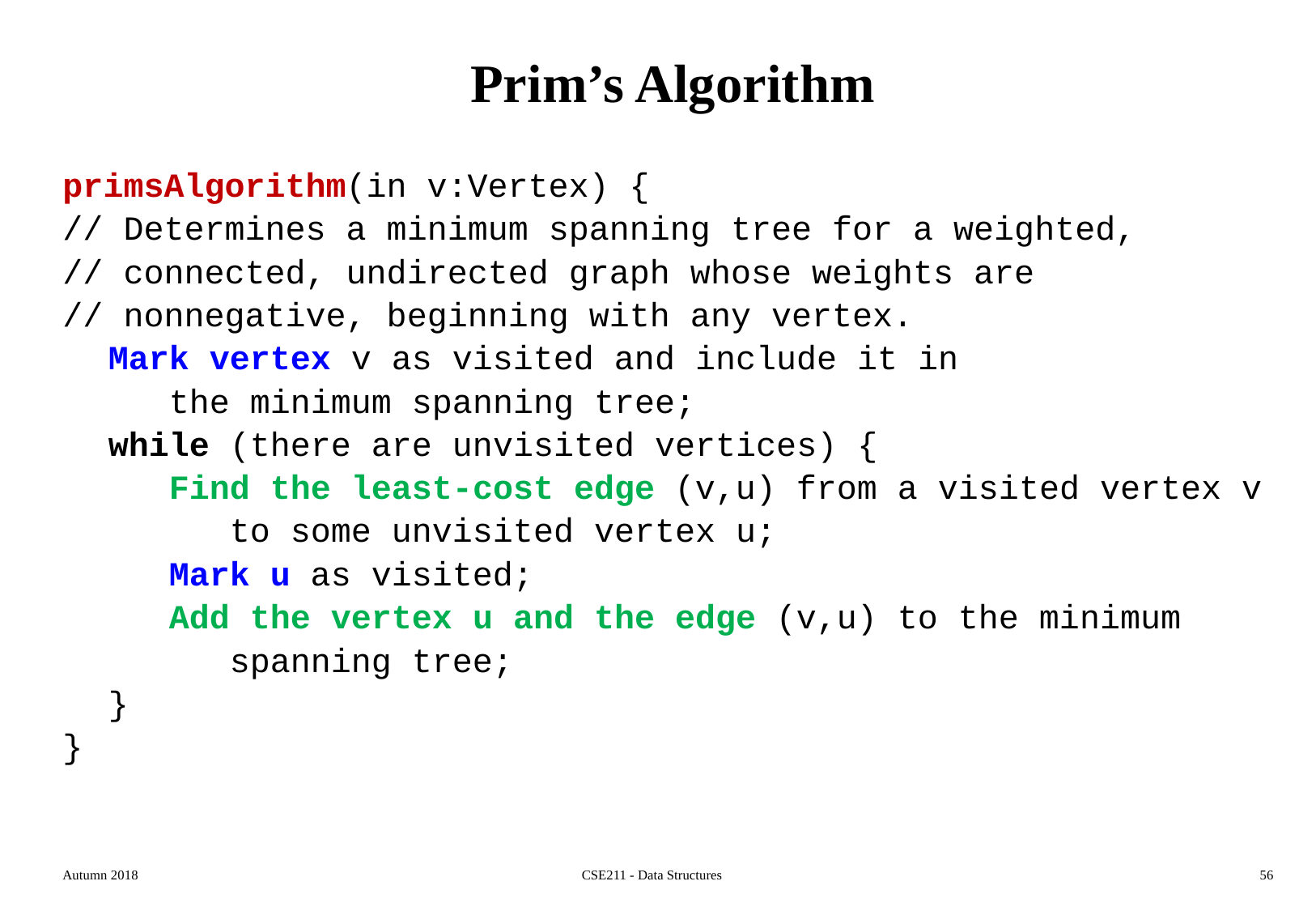

# Prim’s Algorithm
primsAlgorithm(in v:Vertex) {
// Determines a minimum spanning tree for a weighted,
// connected, undirected graph whose weights are
// nonnegative, beginning with any vertex.
	Mark vertex v as visited and include it in
	   the minimum spanning tree;
	while (there are unvisited vertices) {
	   Find the least-cost edge (v,u) from a visited vertex v
	      to some unvisited vertex u;
	   Mark u as visited;
	   Add the vertex u and the edge (v,u) to the minimum
	      spanning tree;
	}
}
Autumn 2018
CSE211 - Data Structures
56